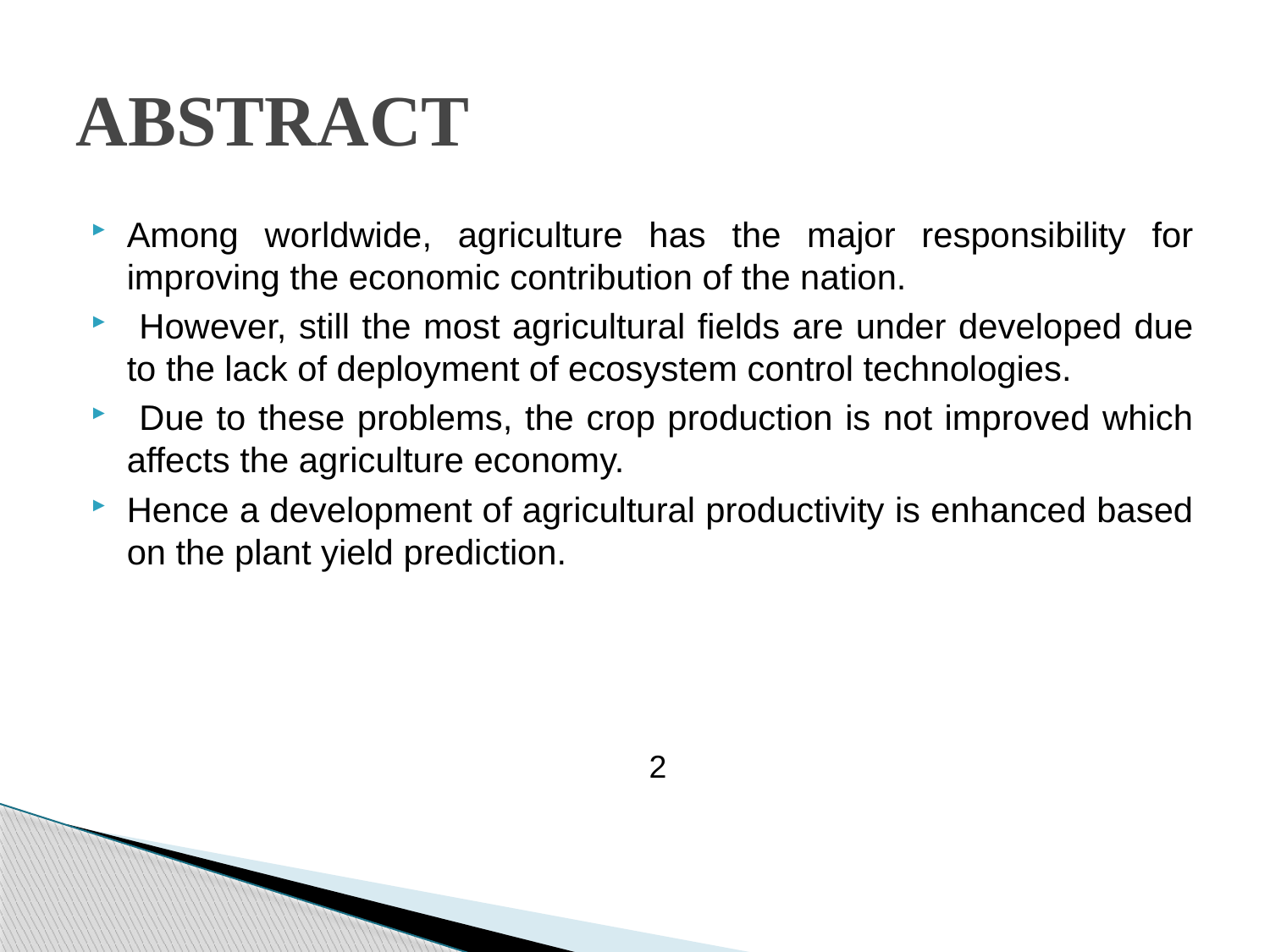

# ABSTRACT
Among worldwide, agriculture has the major responsibility for improving the economic contribution of the nation.
 However, still the most agricultural fields are under developed due to the lack of deployment of ecosystem control technologies.
 Due to these problems, the crop production is not improved which affects the agriculture economy.
Hence a development of agricultural productivity is enhanced based on the plant yield prediction.

2